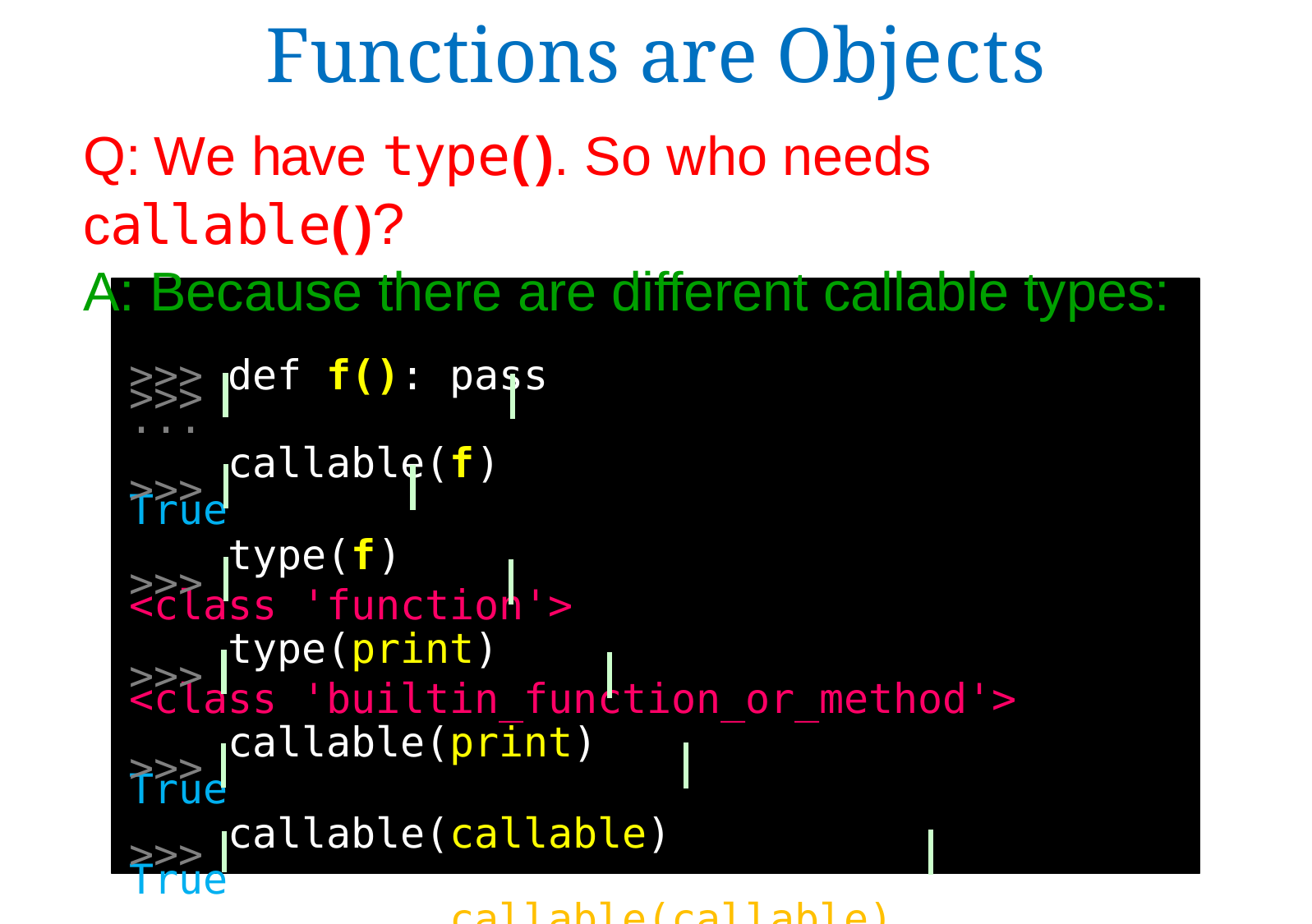

Functions are Objects
Q: We have type( ). So who needs callable( )?
A: Because there are different callable types:
>>> def f(): pass
...
    callable(f)
True
    type(f)
<class 'function'>
    type(print)
<class 'builtin_function_or_method'>
    callable(print)
True
    callable(callable)
True
    callable(callable(callable))

>>>

>>>

>>>

>>>

>>>

>>>